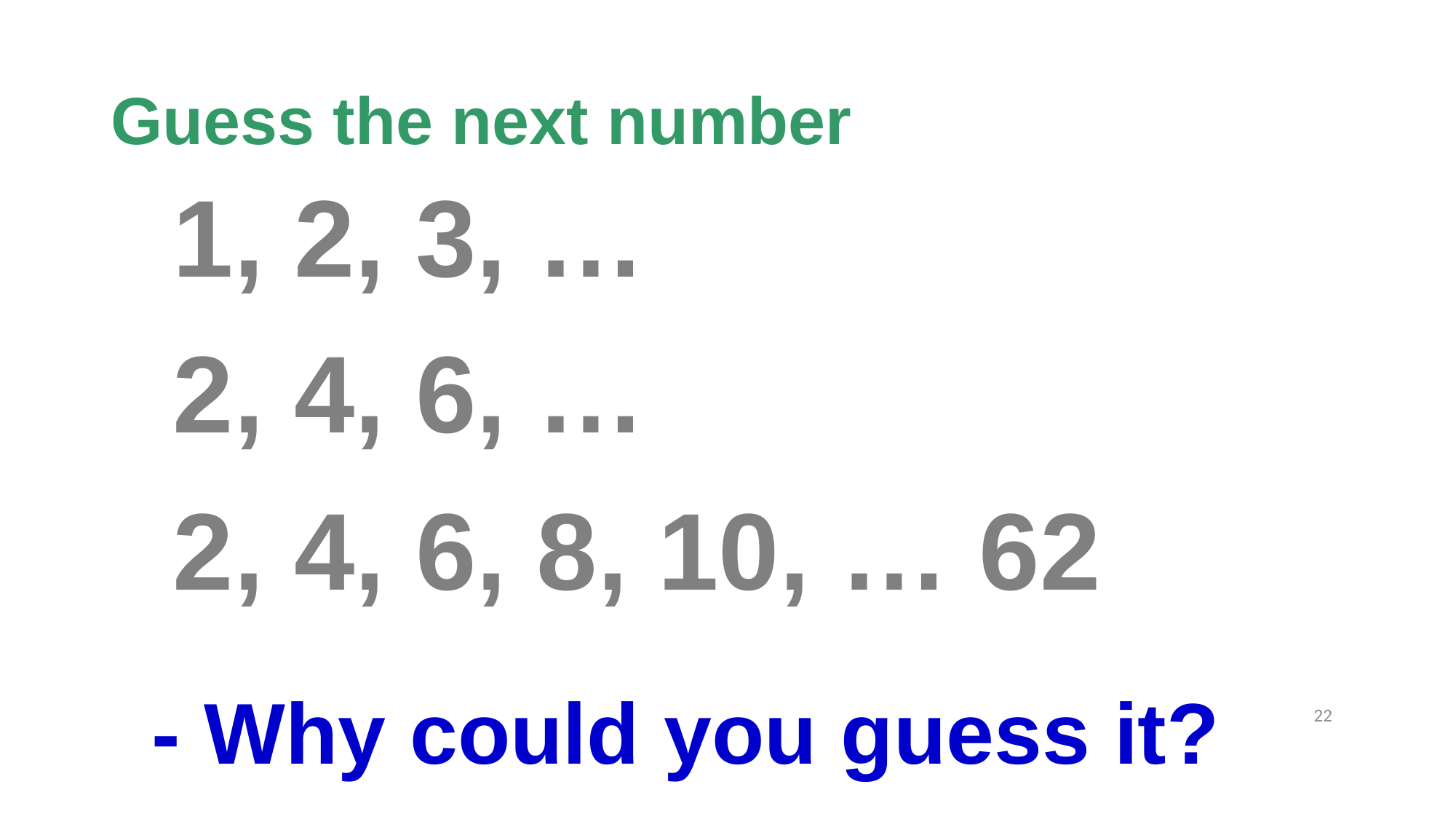

# Guess the next number
1, 2, 3, …
2, 4, 6, …
2, 4, 6, 8, 10, … 62
- Why could you guess it?
22